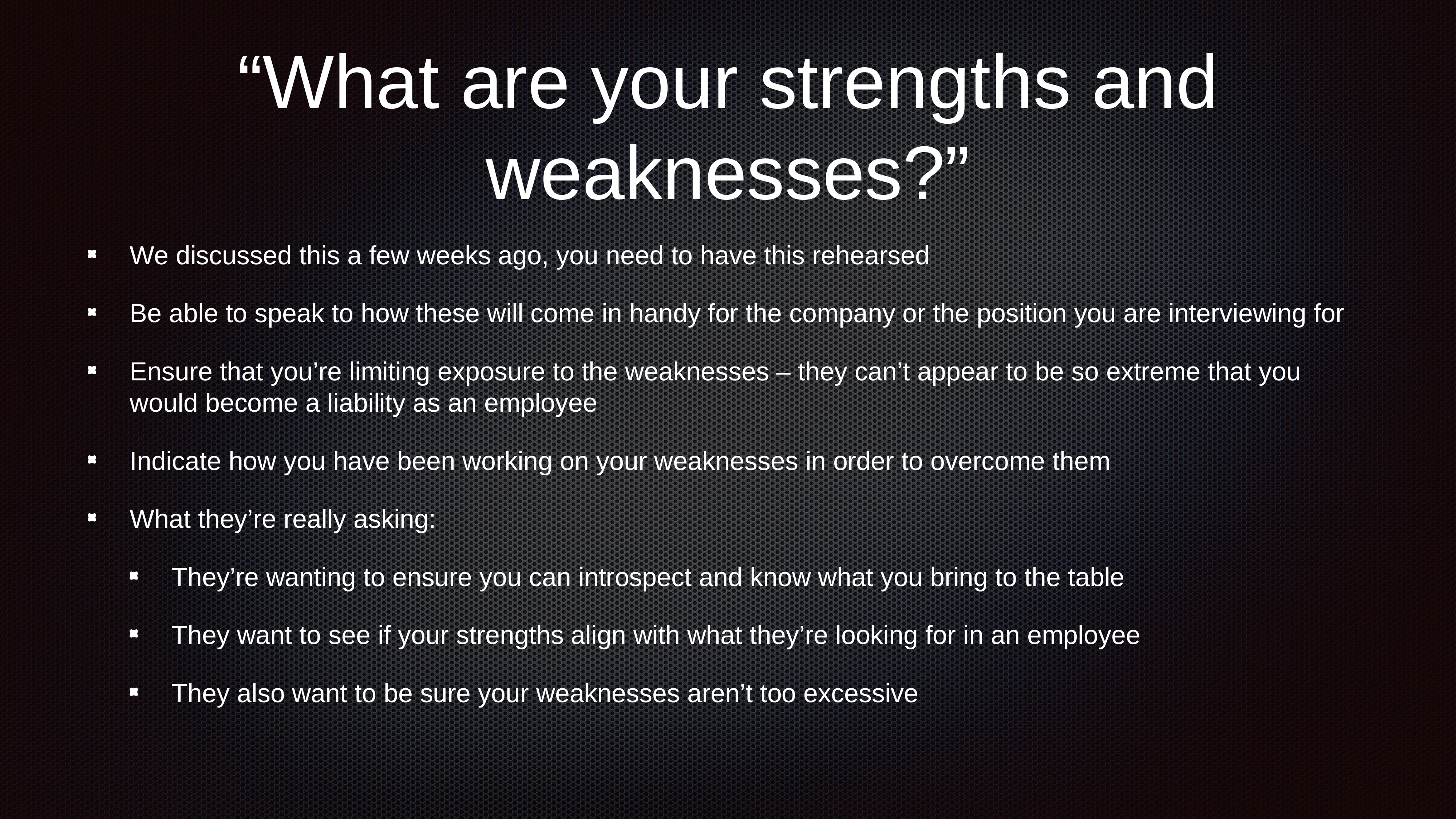

# “What are your strengths and weaknesses?”
We discussed this a few weeks ago, you need to have this rehearsed
Be able to speak to how these will come in handy for the company or the position you are interviewing for
Ensure that you’re limiting exposure to the weaknesses – they can’t appear to be so extreme that you would become a liability as an employee
Indicate how you have been working on your weaknesses in order to overcome them
What they’re really asking:
They’re wanting to ensure you can introspect and know what you bring to the table
They want to see if your strengths align with what they’re looking for in an employee
They also want to be sure your weaknesses aren’t too excessive